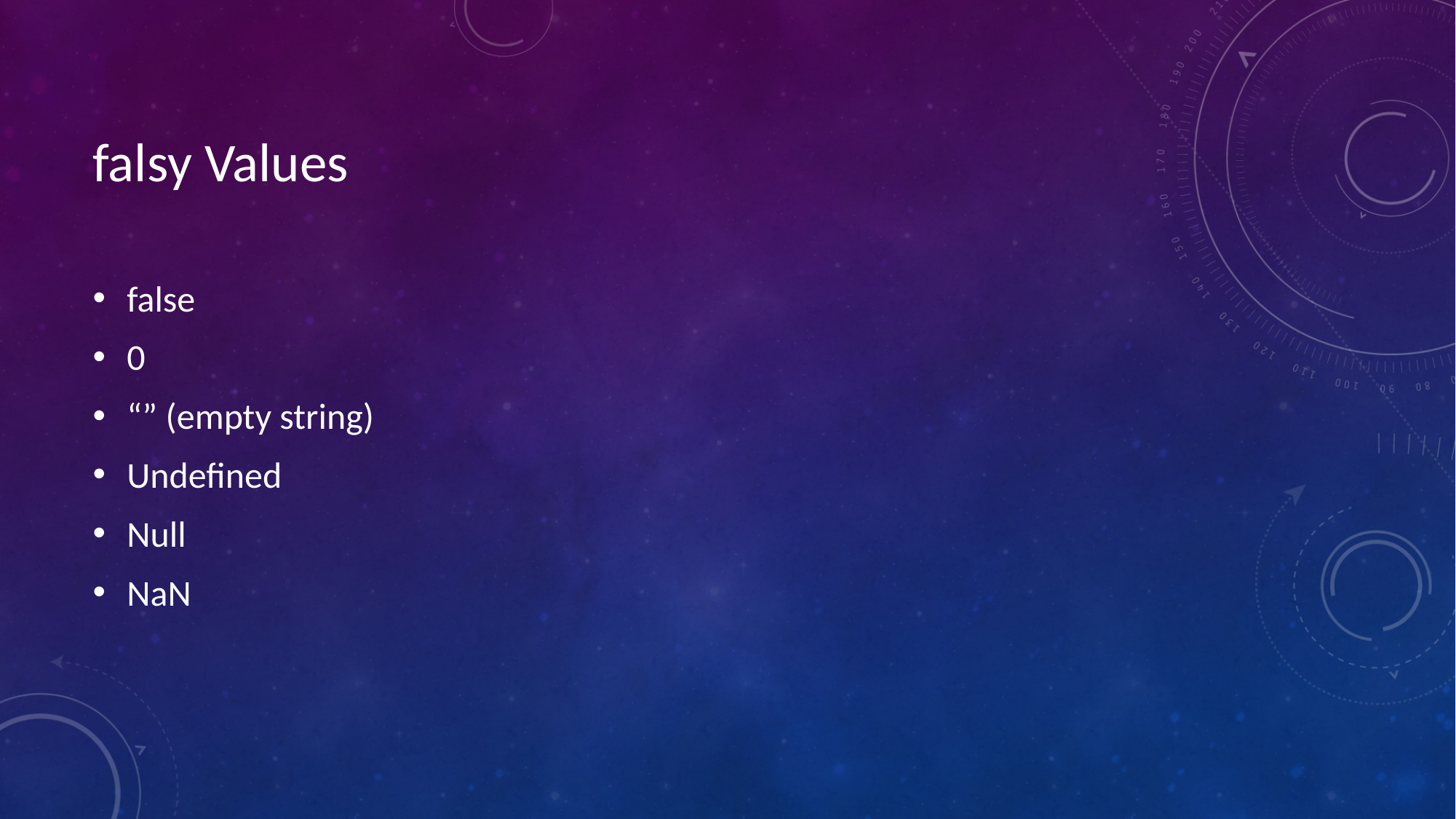

# falsy Values
false
0
“” (empty string)
Undefined
Null
NaN